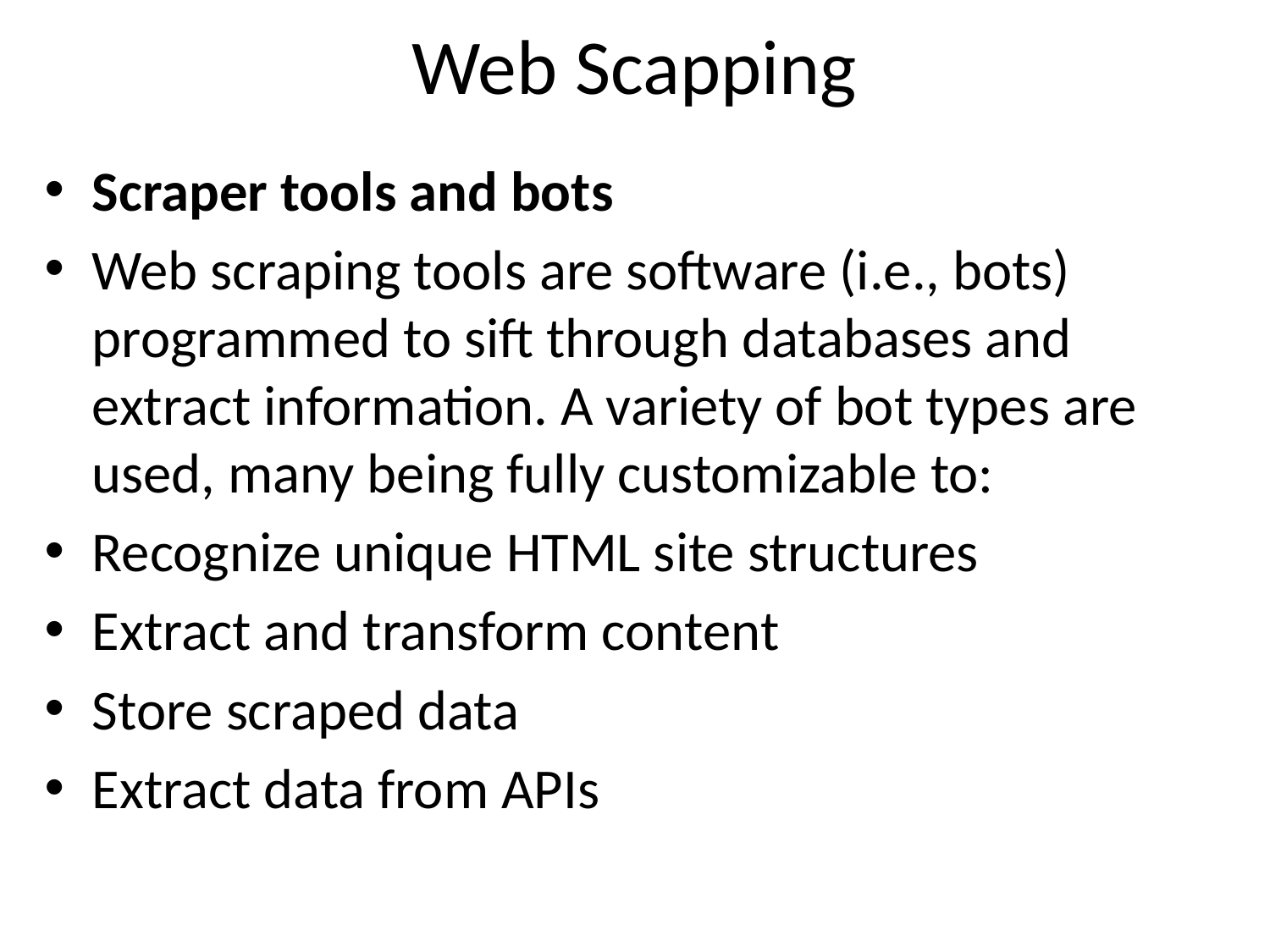

# Web Scapping
Scraper tools and bots
Web scraping tools are software (i.e., bots) programmed to sift through databases and extract information. A variety of bot types are used, many being fully customizable to:
Recognize unique HTML site structures
Extract and transform content
Store scraped data
Extract data from APIs